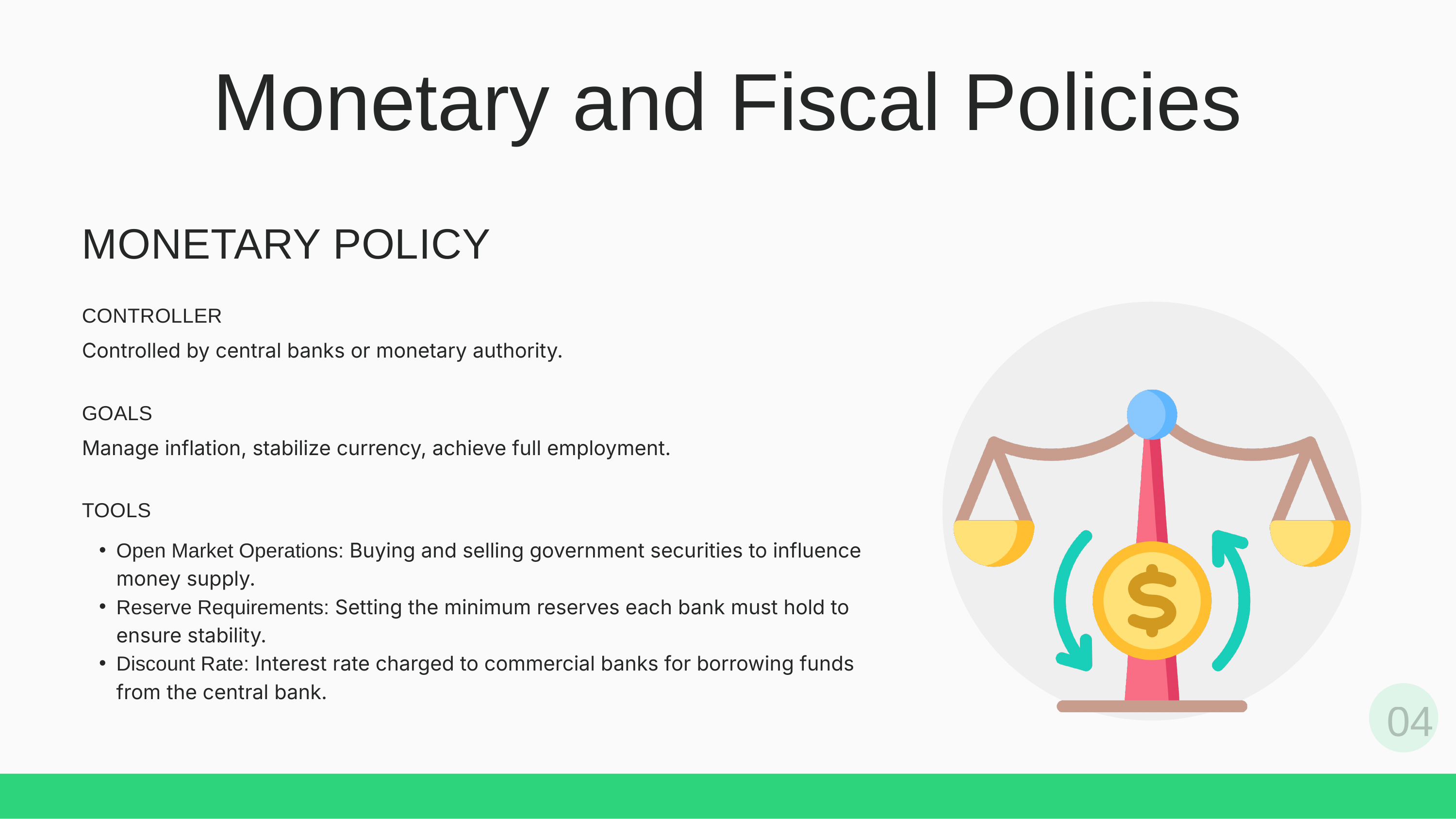

Monetary and Fiscal Policies
MONETARY POLICY
CONTROLLER
Controlled by central banks or monetary authority.

GOALS
Manage inflation, stabilize currency, achieve full employment.
TOOLS
Open Market Operations: Buying and selling government securities to influence money supply.
Reserve Requirements: Setting the minimum reserves each bank must hold to ensure stability.
Discount Rate: Interest rate charged to commercial banks for borrowing funds from the central bank.

04